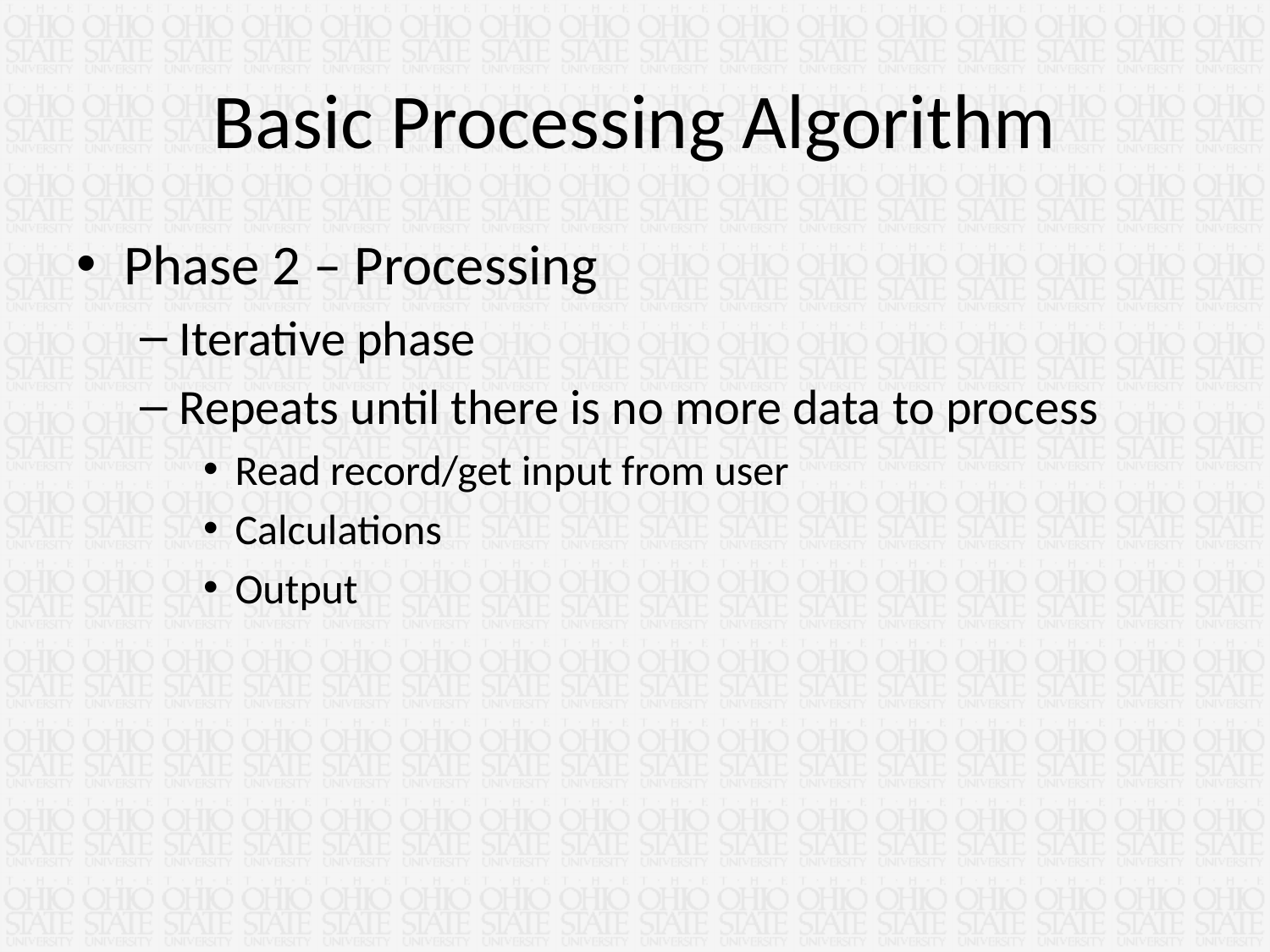

# Basic Processing Algorithm
Phase 2 – Processing
Iterative phase
Repeats until there is no more data to process
Read record/get input from user
Calculations
Output